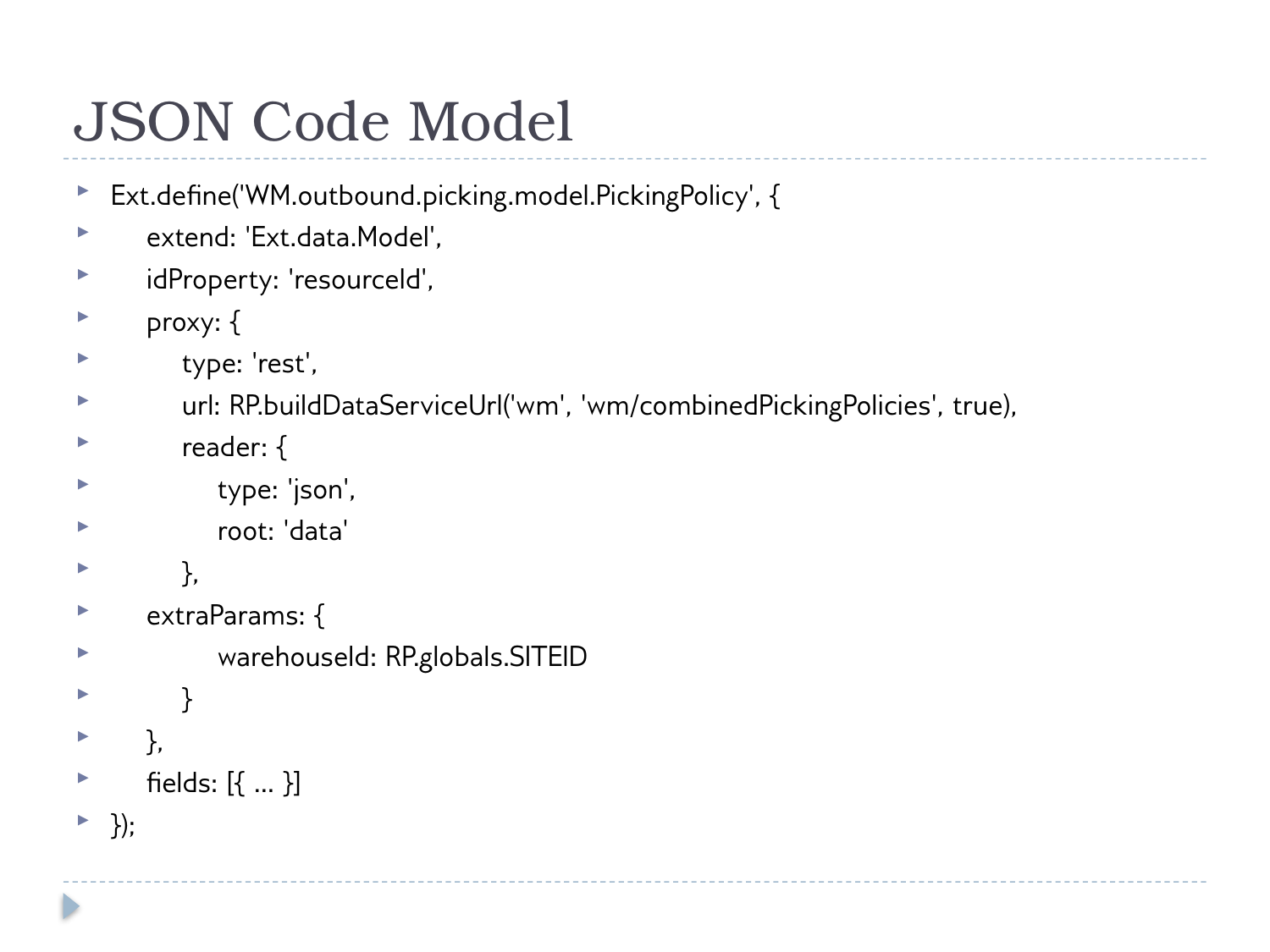

# JSON Code Model
Ext.define('WM.outbound.picking.model.PickingPolicy', {
    extend: 'Ext.data.Model',
    idProperty: 'resourceId',
    proxy: {
        type: 'rest',
        url: RP.buildDataServiceUrl('wm', 'wm/combinedPickingPolicies', true),
        reader: {
            type: 'json',
            root: 'data'
        },
    extraParams: {
            warehouseId: RP.globals.SITEID
        }
    },
    fields: [{ … }]
});